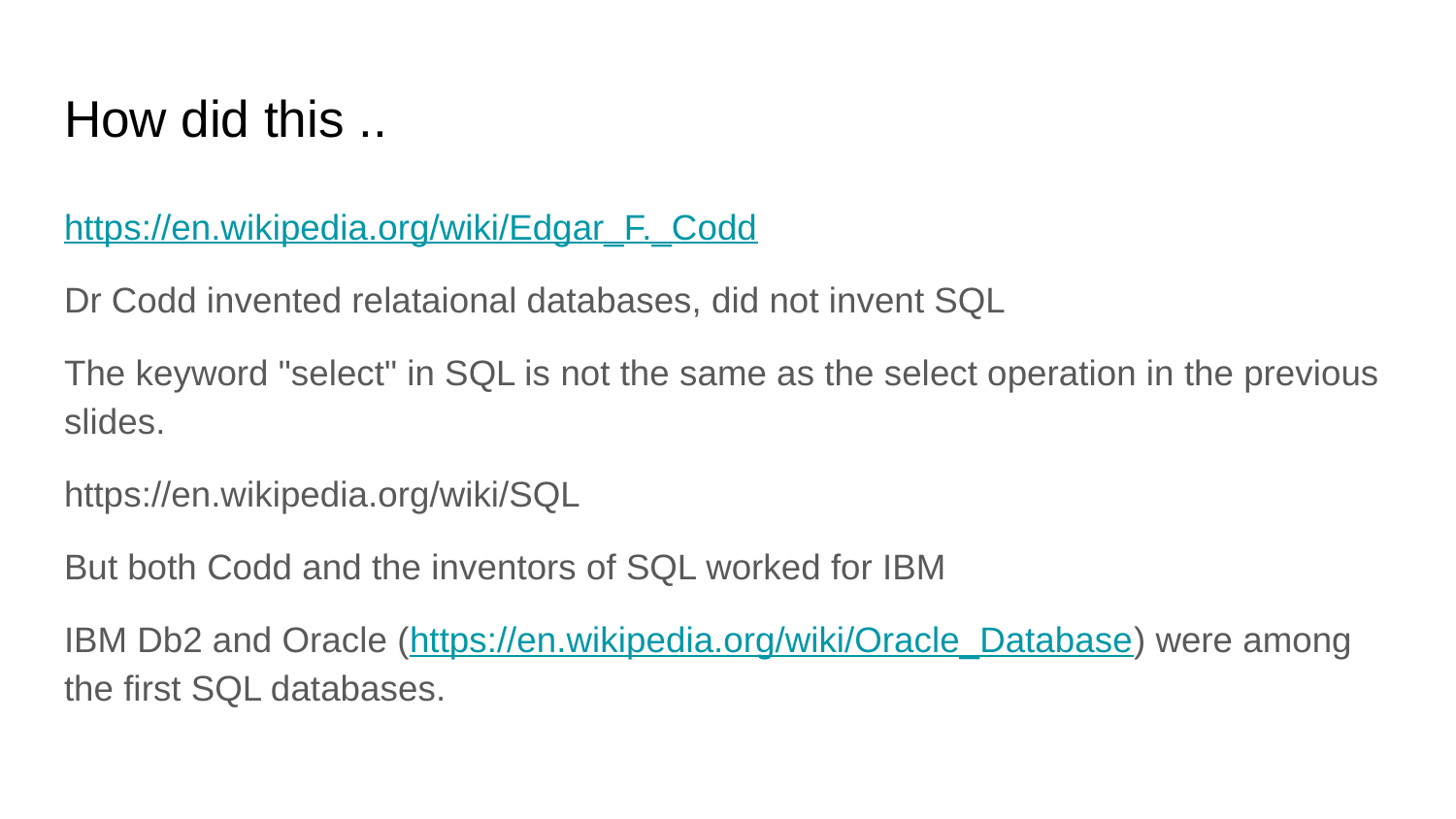

# How did this ..
https://en.wikipedia.org/wiki/Edgar_F._Codd
Dr Codd invented relataional databases, did not invent SQL
The keyword "select" in SQL is not the same as the select operation in the previous slides.
https://en.wikipedia.org/wiki/SQL
But both Codd and the inventors of SQL worked for IBM
IBM Db2 and Oracle (https://en.wikipedia.org/wiki/Oracle_Database) were among the first SQL databases.